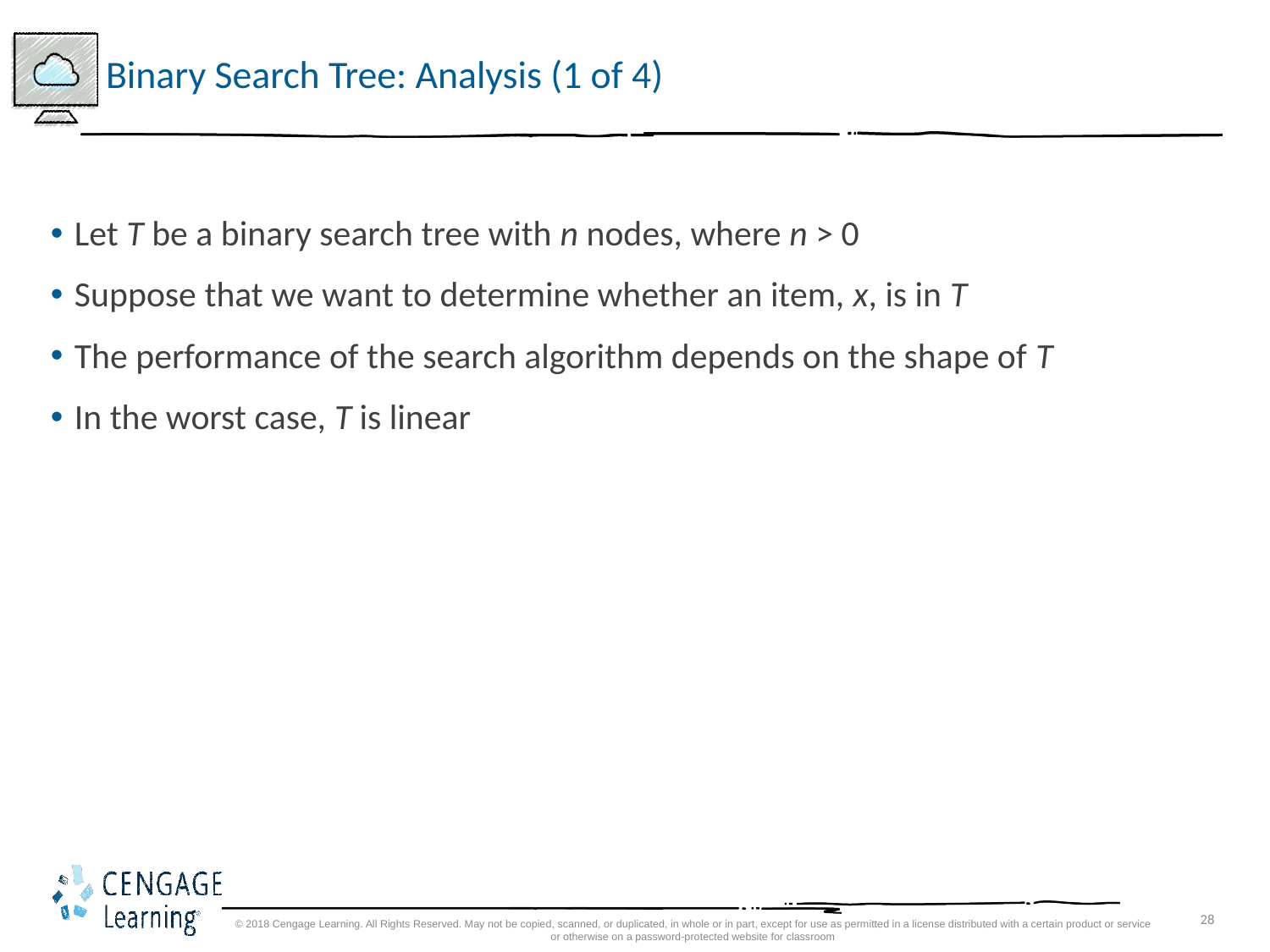

# Binary Search Tree: Analysis (1 of 4)
Let T be a binary search tree with n nodes, where n > 0
Suppose that we want to determine whether an item, x, is in T
The performance of the search algorithm depends on the shape of T
In the worst case, T is linear
© 2018 Cengage Learning. All Rights Reserved. May not be copied, scanned, or duplicated, in whole or in part, except for use as permitted in a license distributed with a certain product or service or otherwise on a password-protected website for classroom